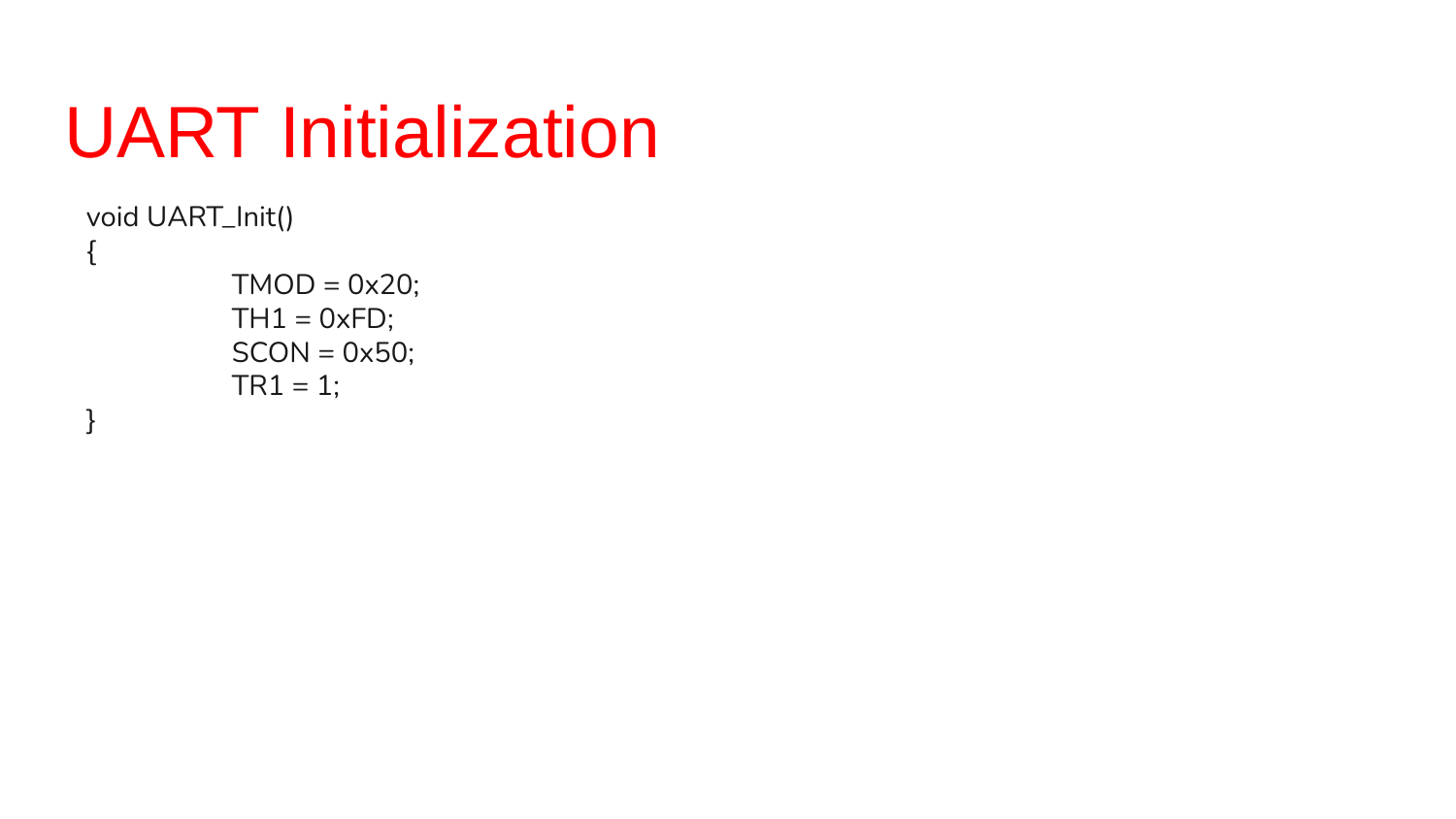

# UART Initialization
void UART_Init()
{
	TMOD = 0x20;
	TH1 = 0xFD;
	SCON = 0x50;
	TR1 = 1;
}